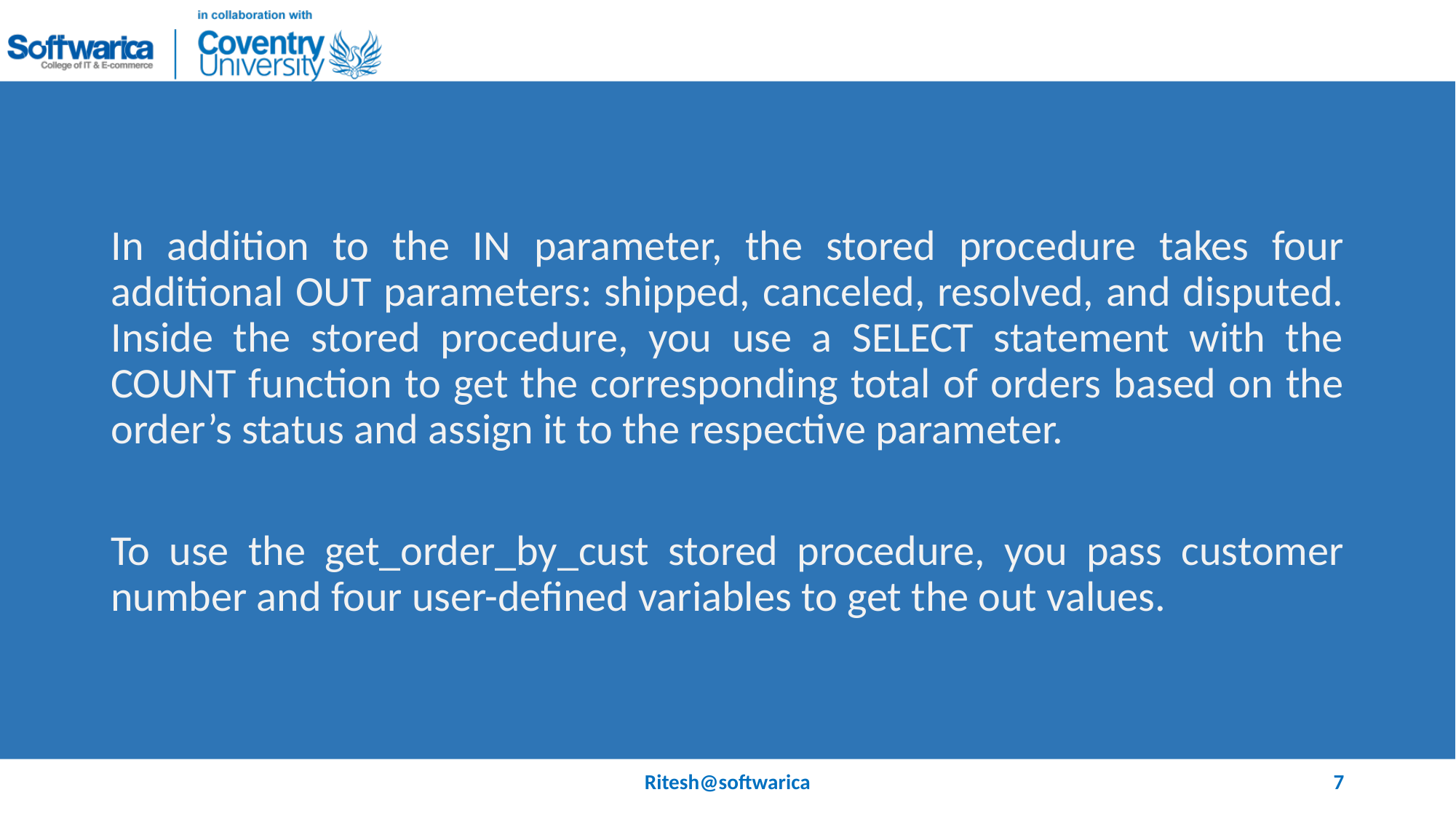

#
In addition to the IN parameter, the stored procedure takes four additional OUT parameters: shipped, canceled, resolved, and disputed. Inside the stored procedure, you use a SELECT statement with the COUNT function to get the corresponding total of orders based on the order’s status and assign it to the respective parameter.

To use the get_order_by_cust stored procedure, you pass customer number and four user-defined variables to get the out values.
Ritesh@softwarica
7